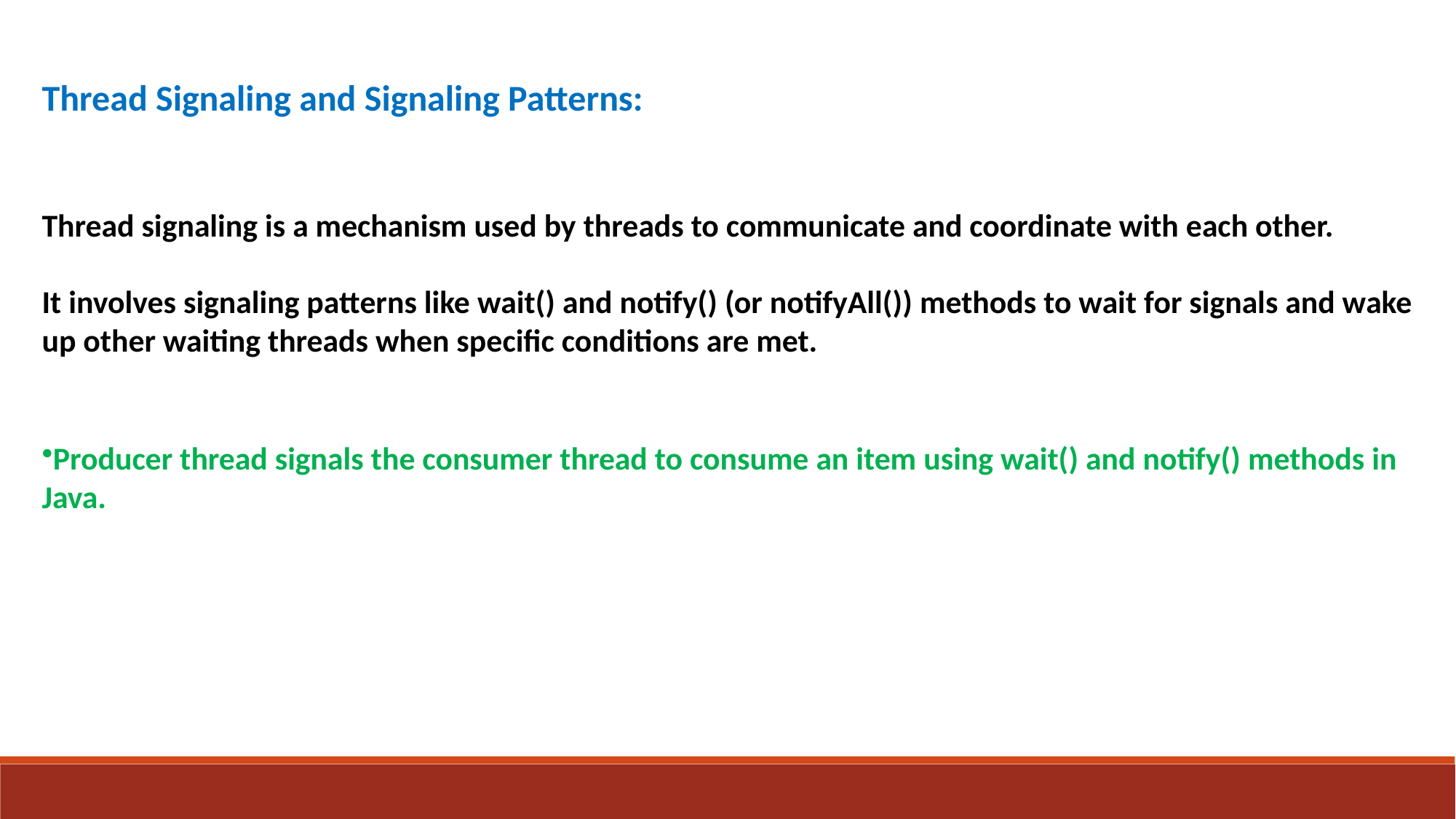

Thread Signaling and Signaling Patterns:

Thread signaling is a mechanism used by threads to communicate and coordinate with each other.

It involves signaling patterns like wait() and notify() (or notifyAll()) methods to wait for signals and wake up other waiting threads when specific conditions are met.

Producer thread signals the consumer thread to consume an item using wait() and notify() methods in Java.